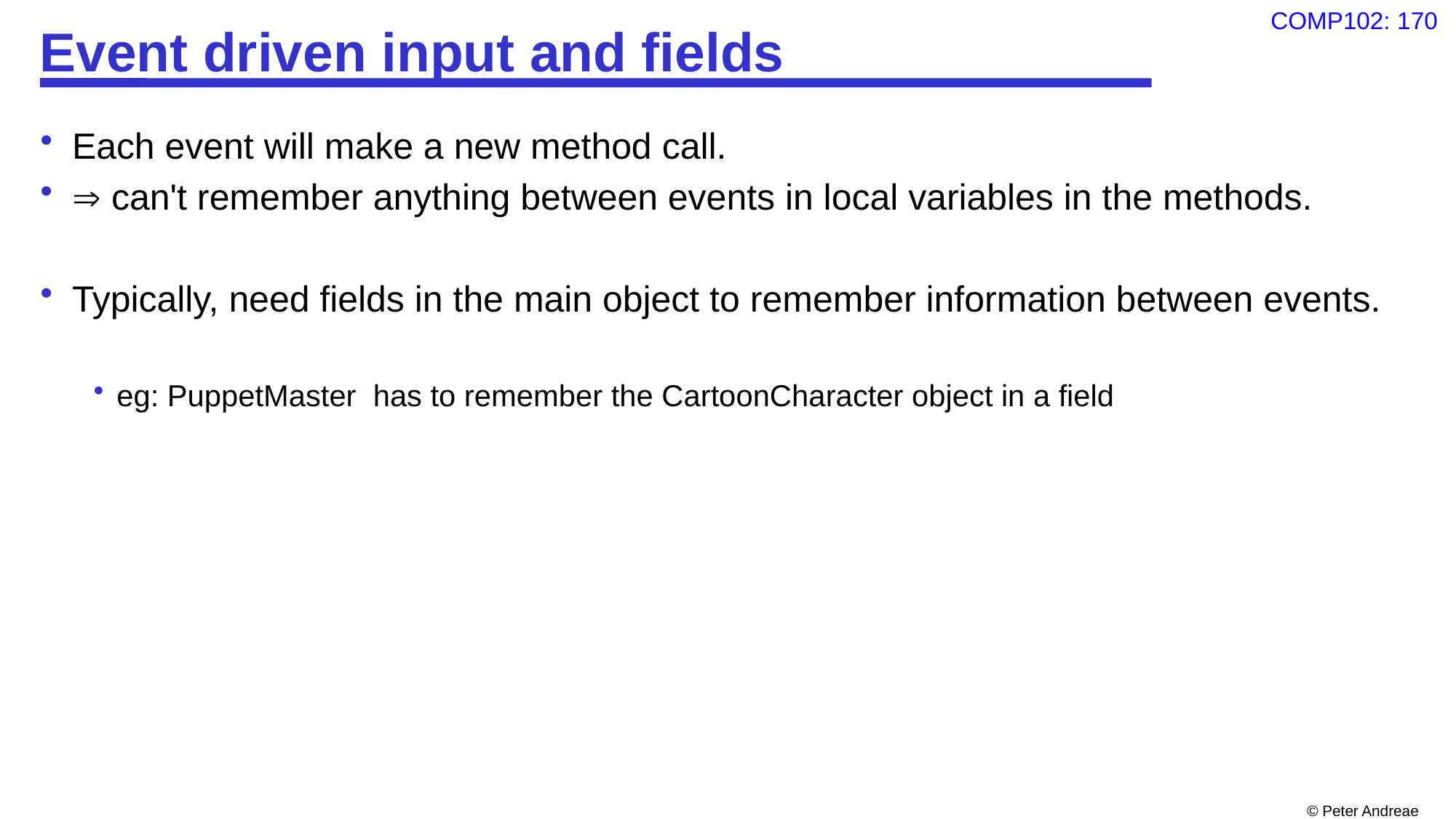

# Event driven input and fields
Each event will make a new method call.
⇒ can't remember anything between events in local variables in the methods.

Typically, need fields in the main object to remember information between events.

eg: PuppetMaster  has to remember the CartoonCharacter object in a field